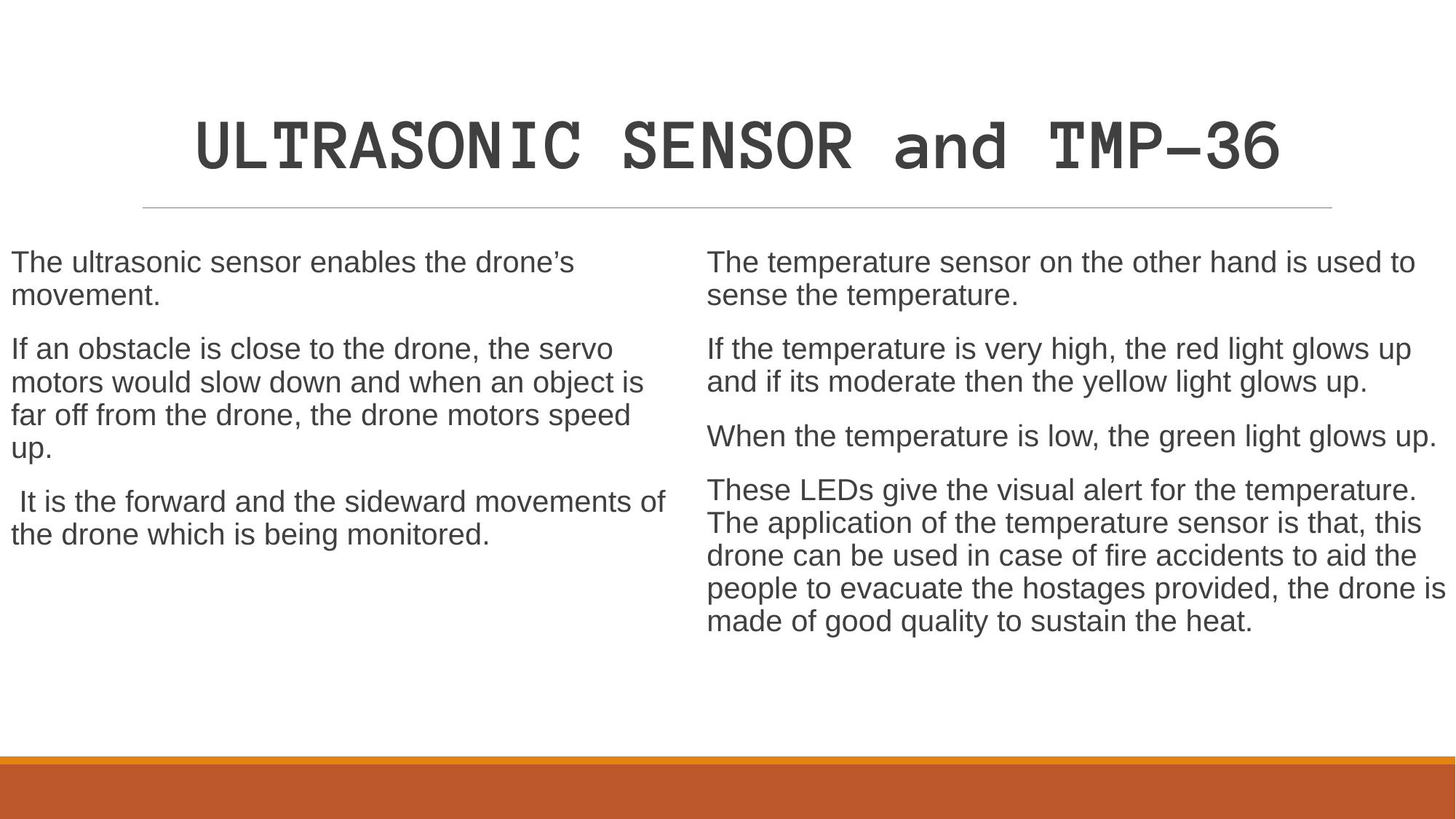

# ULTRASONIC SENSOR and TMP-36
The ultrasonic sensor enables the drone’s movement.
If an obstacle is close to the drone, the servo motors would slow down and when an object is far off from the drone, the drone motors speed up.
 It is the forward and the sideward movements of the drone which is being monitored.
The temperature sensor on the other hand is used to sense the temperature.
If the temperature is very high, the red light glows up and if its moderate then the yellow light glows up.
When the temperature is low, the green light glows up.
These LEDs give the visual alert for the temperature.
The application of the temperature sensor is that, this drone can be used in case of fire accidents to aid the people to evacuate the hostages provided, the drone is made of good quality to sustain the heat.